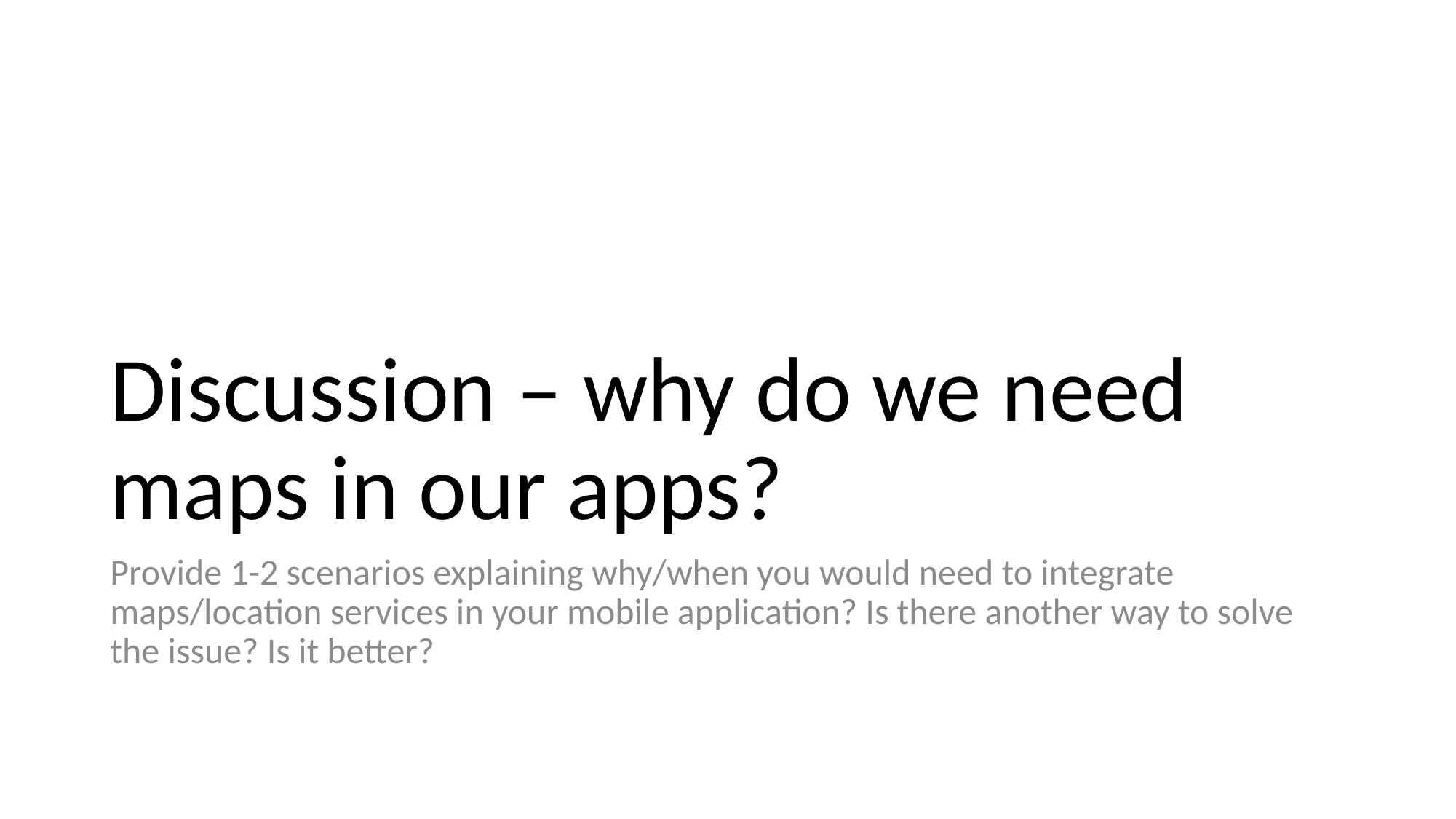

# Discussion – why do we need maps in our apps?
Provide 1-2 scenarios explaining why/when you would need to integrate maps/location services in your mobile application? Is there another way to solve the issue? Is it better?